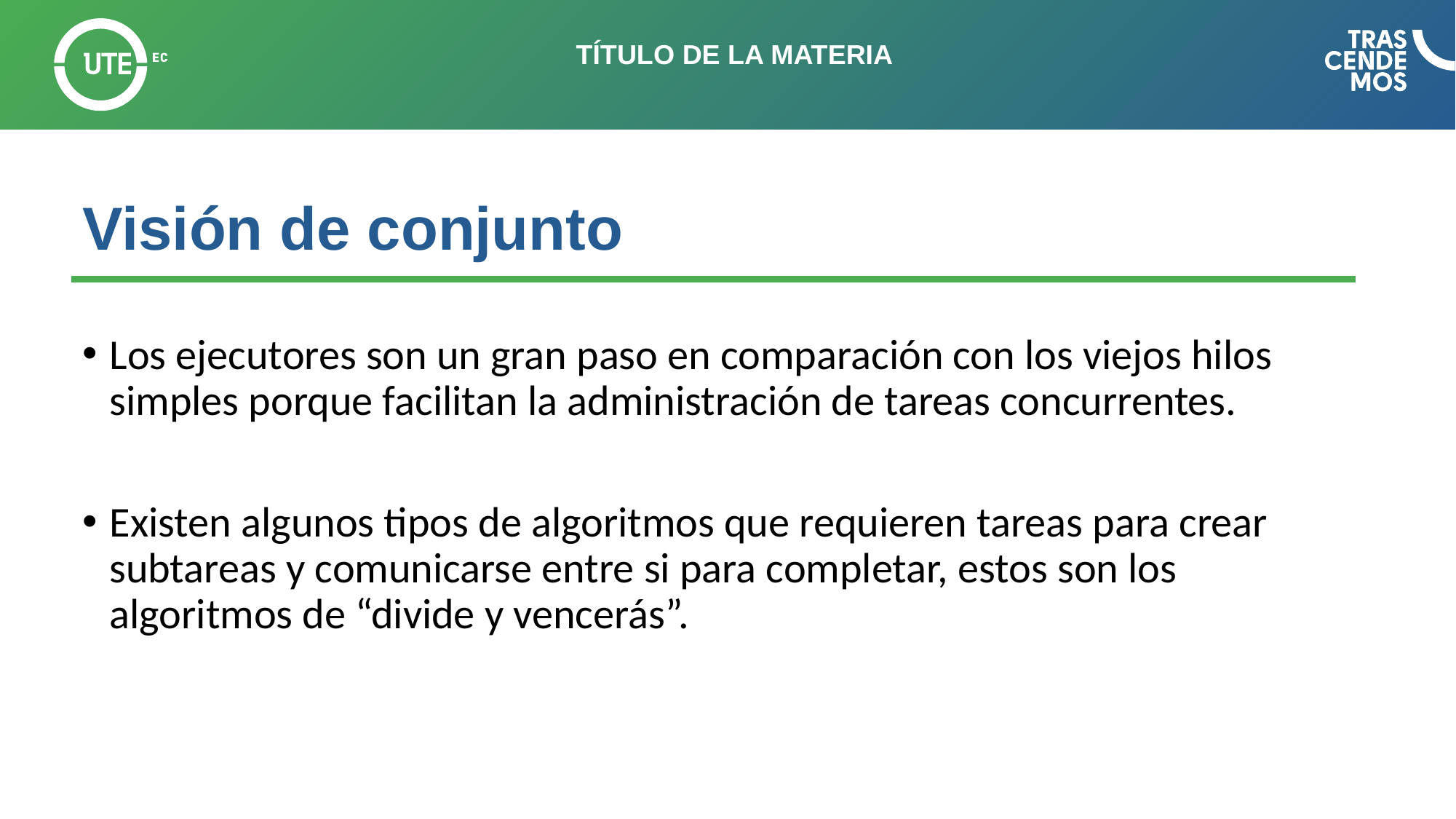

# Visión de conjunto
Los ejecutores son un gran paso en comparación con los viejos hilos simples porque facilitan la administración de tareas concurrentes.

Existen algunos tipos de algoritmos que requieren tareas para crear subtareas y comunicarse entre si para completar, estos son los algoritmos de “divide y vencerás”.